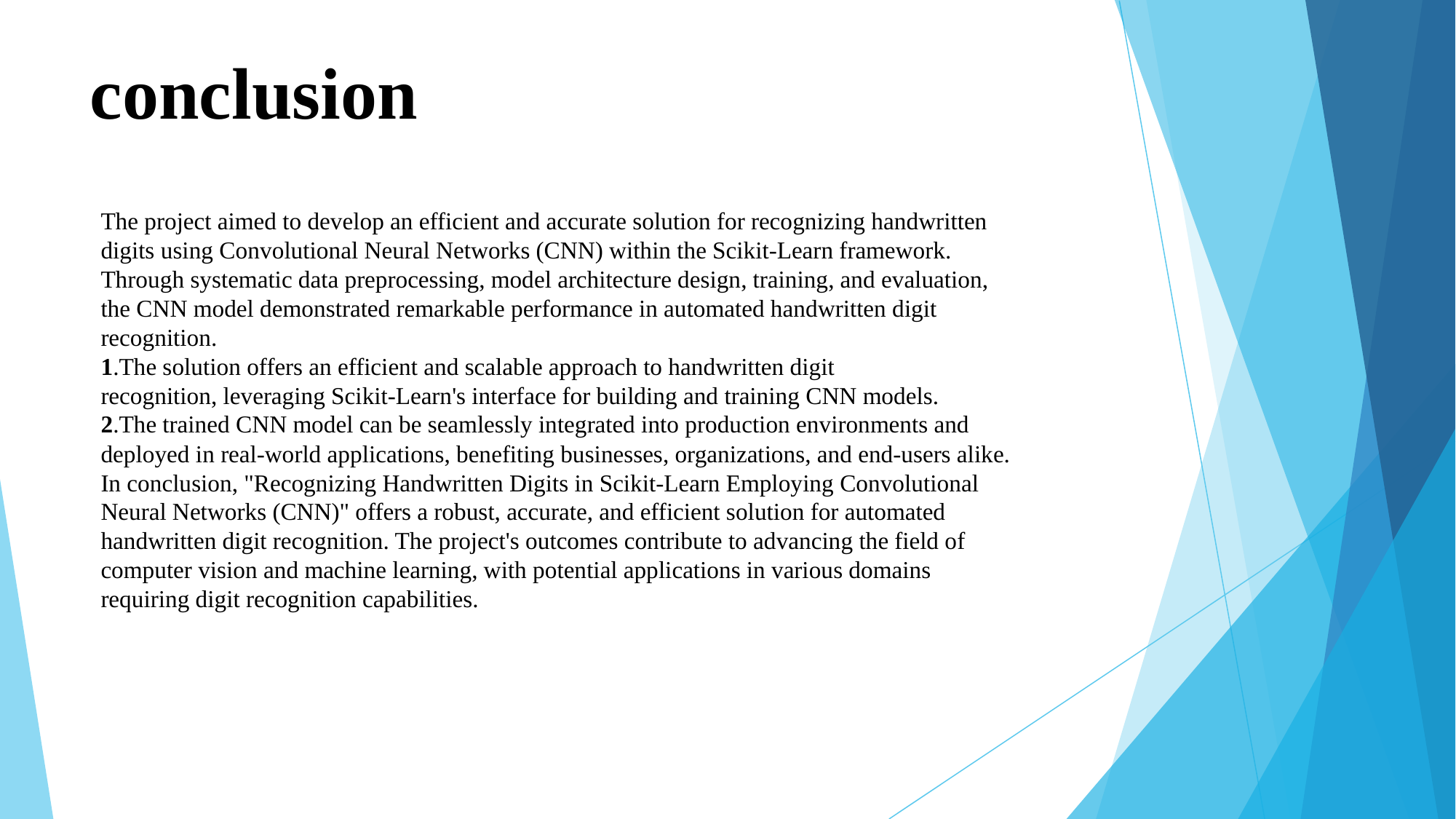

# conclusion
The project aimed to develop an efficient and accurate solution for recognizing handwritten
digits using Convolutional Neural Networks (CNN) within the Scikit-Learn framework.
Through systematic data preprocessing, model architecture design, training, and evaluation,
the CNN model demonstrated remarkable performance in automated handwritten digit
recognition.
1.The solution offers an efficient and scalable approach to handwritten digit
recognition, leveraging Scikit-Learn's interface for building and training CNN models.
2.The trained CNN model can be seamlessly integrated into production environments and
deployed in real-world applications, benefiting businesses, organizations, and end-users alike.
In conclusion, "Recognizing Handwritten Digits in Scikit-Learn Employing Convolutional
Neural Networks (CNN)" offers a robust, accurate, and efficient solution for automated
handwritten digit recognition. The project's outcomes contribute to advancing the field of
computer vision and machine learning, with potential applications in various domains
requiring digit recognition capabilities.